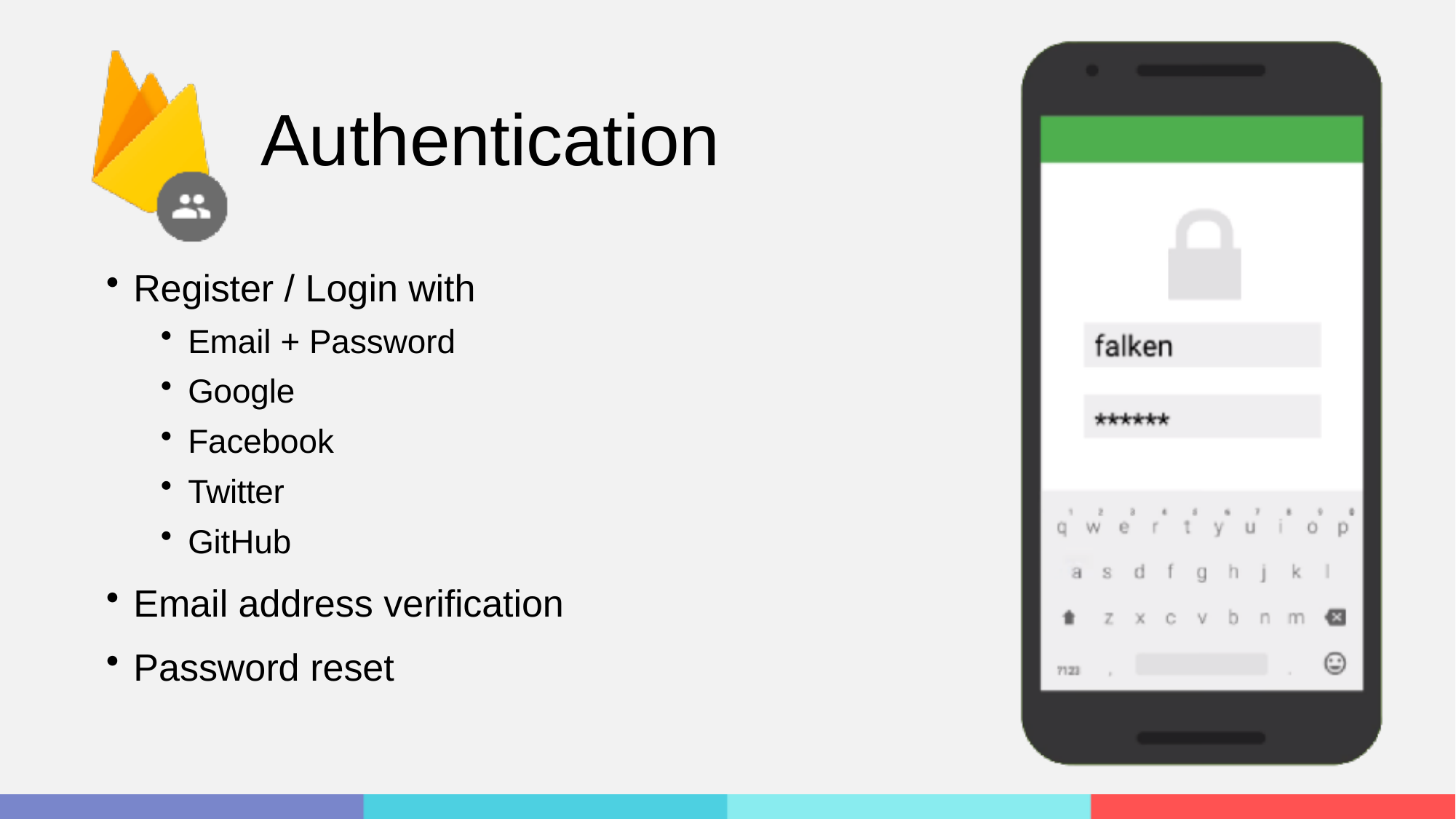

# Authentication
Register / Login with
Email + Password
Google
Facebook
Twitter
GitHub
Email address verification
Password reset